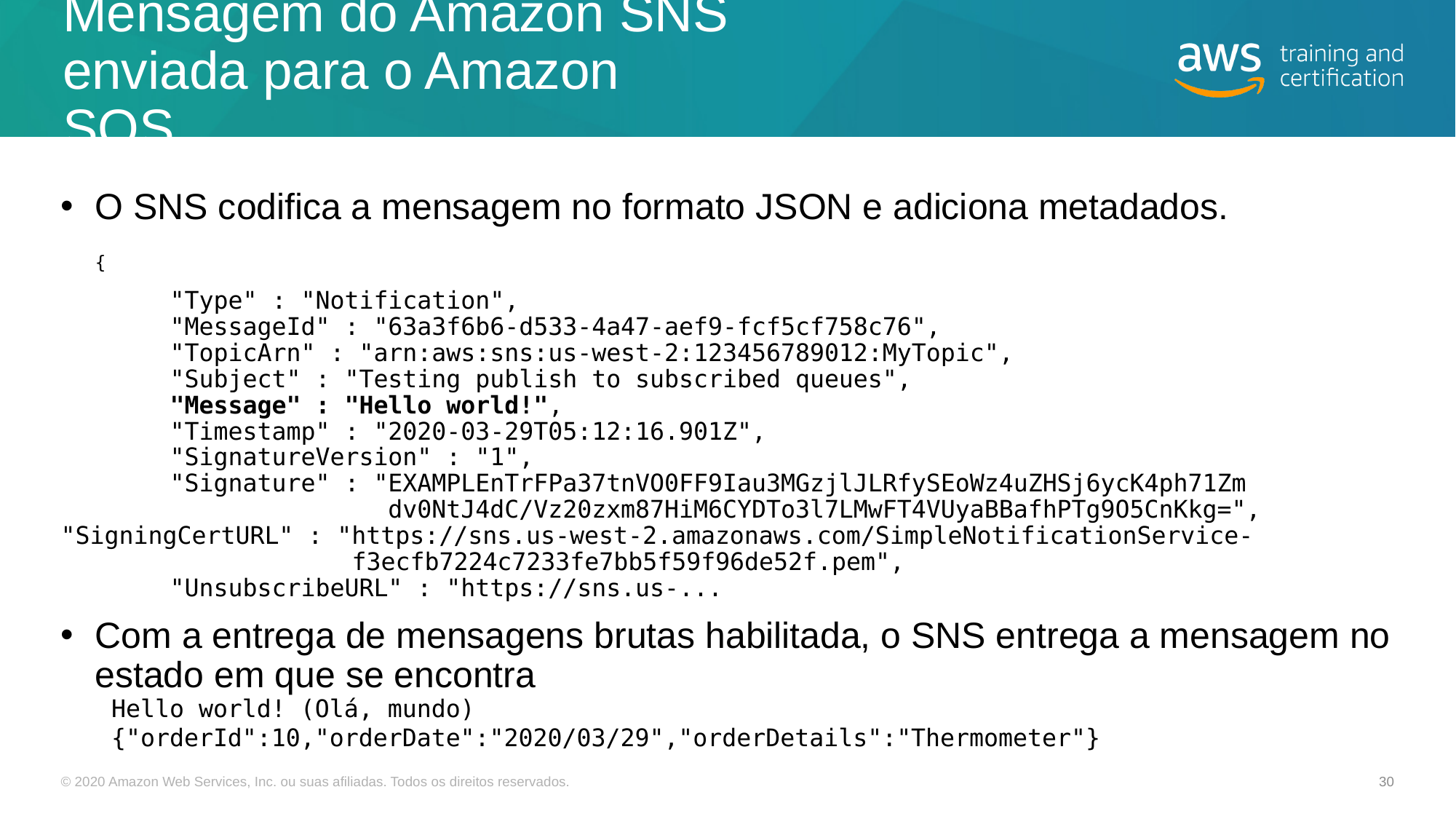

# Mensagem do Amazon SNS enviada para o Amazon SQS
O SNS codifica a mensagem no formato JSON e adiciona metadados.
{
	"Type" : "Notification",
	"MessageId" : "63a3f6b6-d533-4a47-aef9-fcf5cf758c76",
	"TopicArn" : "arn:aws:sns:us-west-2:123456789012:MyTopic",
	"Subject" : "Testing publish to subscribed queues",
	"Message" : "Hello world!",
	"Timestamp" : "2020-03-29T05:12:16.901Z",
	"SignatureVersion" : "1",
	"Signature" : "EXAMPLEnTrFPa37tnVO0FF9Iau3MGzjlJLRfySEoWz4uZHSj6ycK4ph71Zm 		               dv0NtJ4dC/Vz20zxm87HiM6CYDTo3l7LMwFT4VUyaBBafhPTg9O5CnKkg=", 	"SigningCertURL" : "https://sns.us-west-2.amazonaws.com/SimpleNotificationService-				     f3ecfb7224c7233fe7bb5f59f96de52f.pem",
	"UnsubscribeURL" : "https://sns.us-...
Com a entrega de mensagens brutas habilitada, o SNS entrega a mensagem no estado em que se encontra

Hello world! (Olá, mundo) {"orderId":10,"orderDate":"2020/03/29","orderDetails":"Thermometer"}
© 2020 Amazon Web Services, Inc. ou suas afiliadas. Todos os direitos reservados.
30